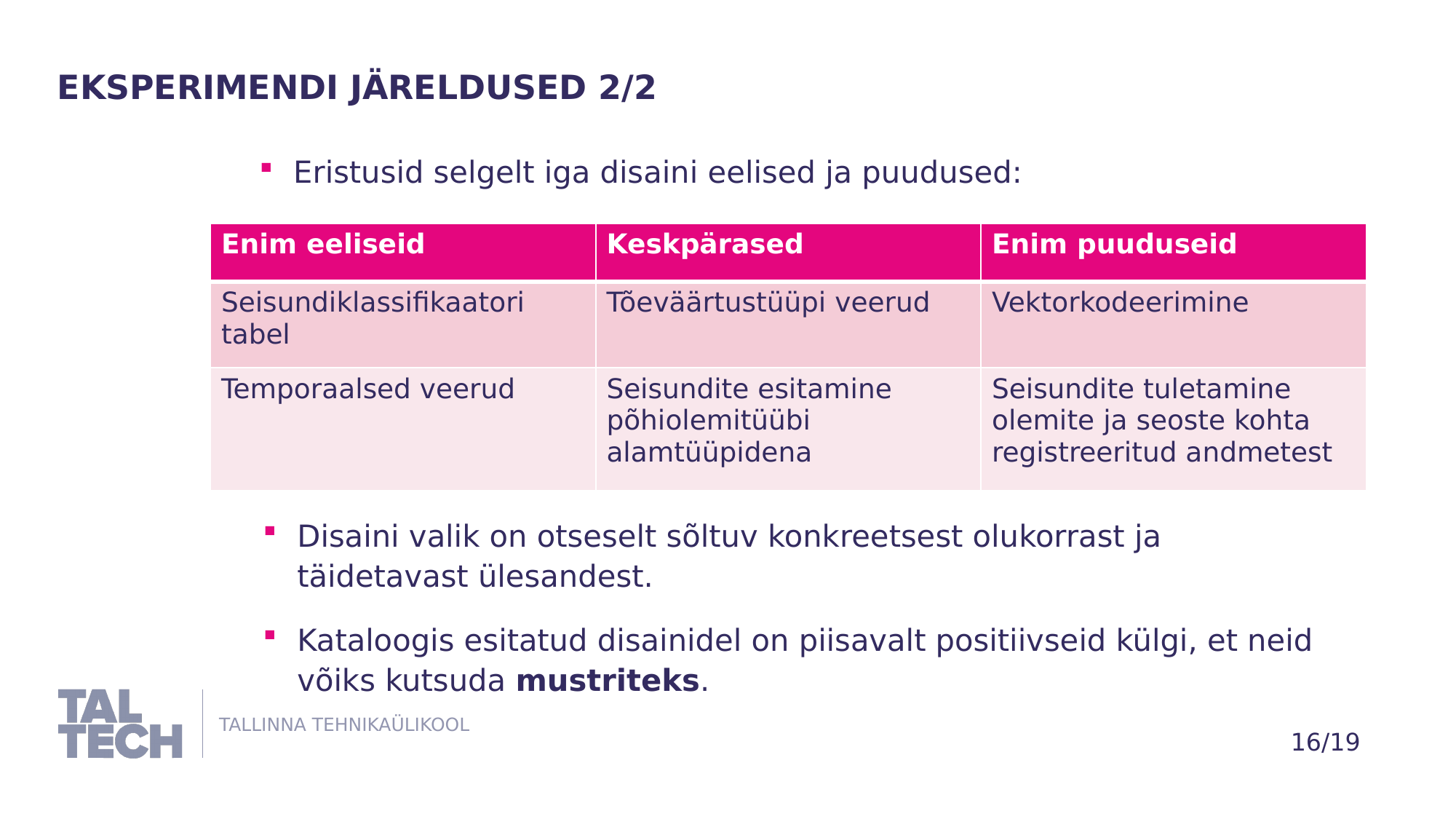

EKSPERIMENDI JÄRELDUSED 2/2
Eristusid selgelt iga disaini eelised ja puudused:

| Enim eeliseid | Keskpärased | Enim puuduseid |
| --- | --- | --- |
| Seisundiklassifikaatori tabel | Tõeväärtustüüpi veerud | Vektorkodeerimine |
| Temporaalsed veerud | Seisundite esitamine põhiolemitüübi alamtüüpidena | Seisundite tuletamine olemite ja seoste kohta registreeritud andmetest |
Disaini valik on otseselt sõltuv konkreetsest olukorrast ja täidetavast ülesandest.
Kataloogis esitatud disainidel on piisavalt positiivseid külgi, et neid võiks kutsuda mustriteks.

16/19